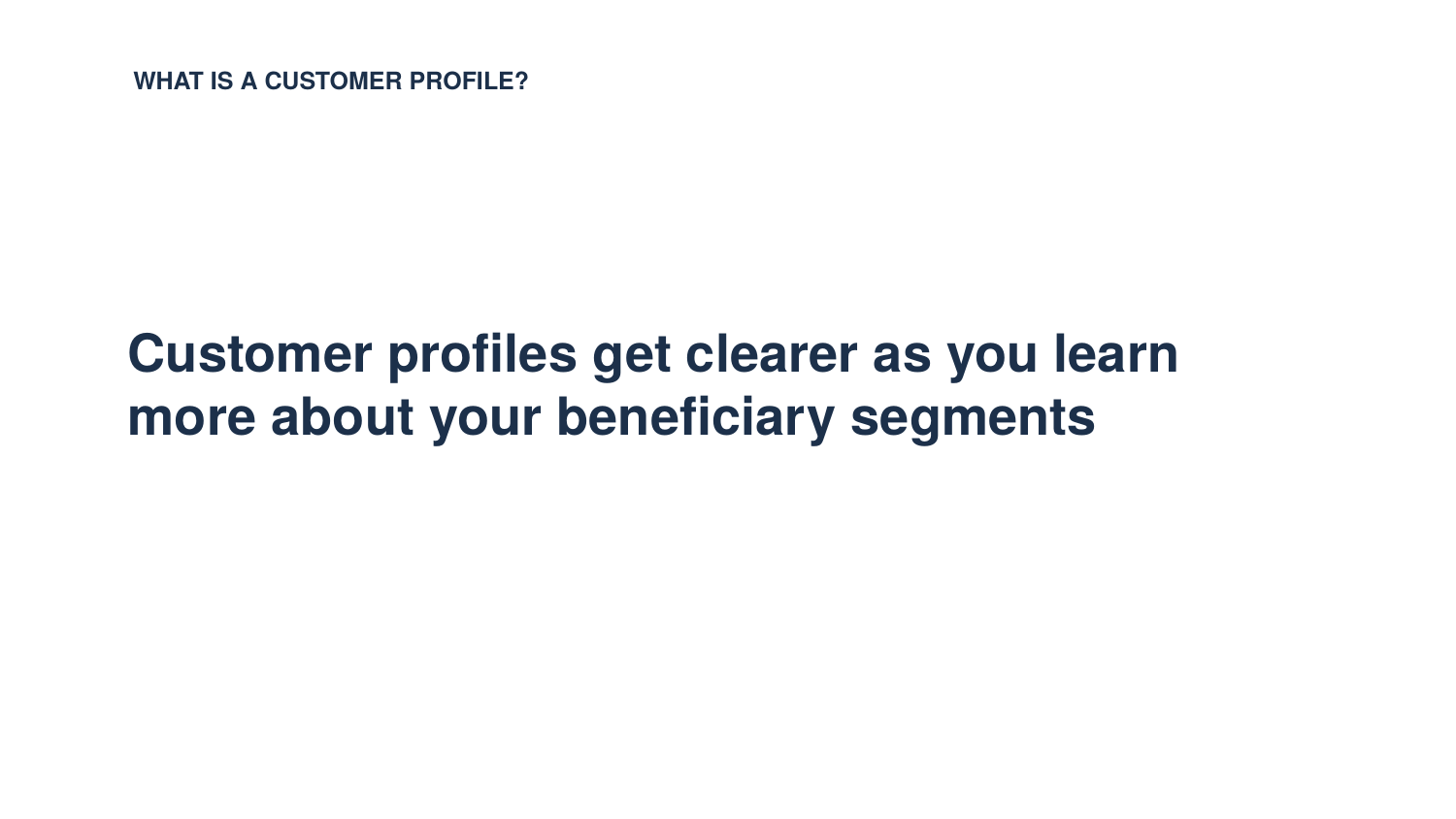

WHAT IS A CUSTOMER PROFILE?
# Customer profiles get clearer as you learn more about your beneficiary segments